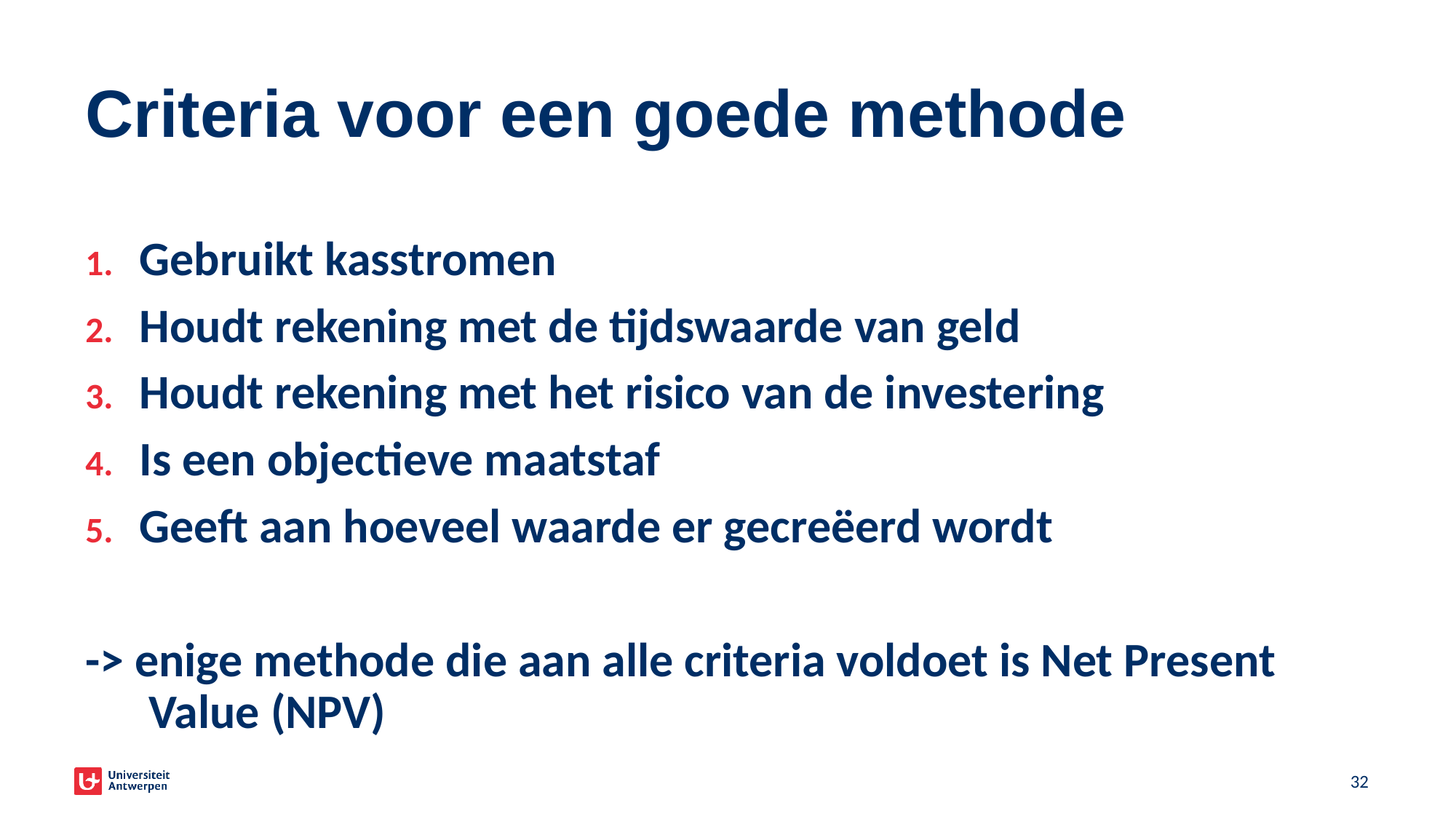

# Criteria voor een goede methode
Gebruikt kasstromen
Houdt rekening met de tijdswaarde van geld
Houdt rekening met het risico van de investering
Is een objectieve maatstaf
Geeft aan hoeveel waarde er gecreëerd wordt

-> enige methode die aan alle criteria voldoet is Net Present Value (NPV)
32